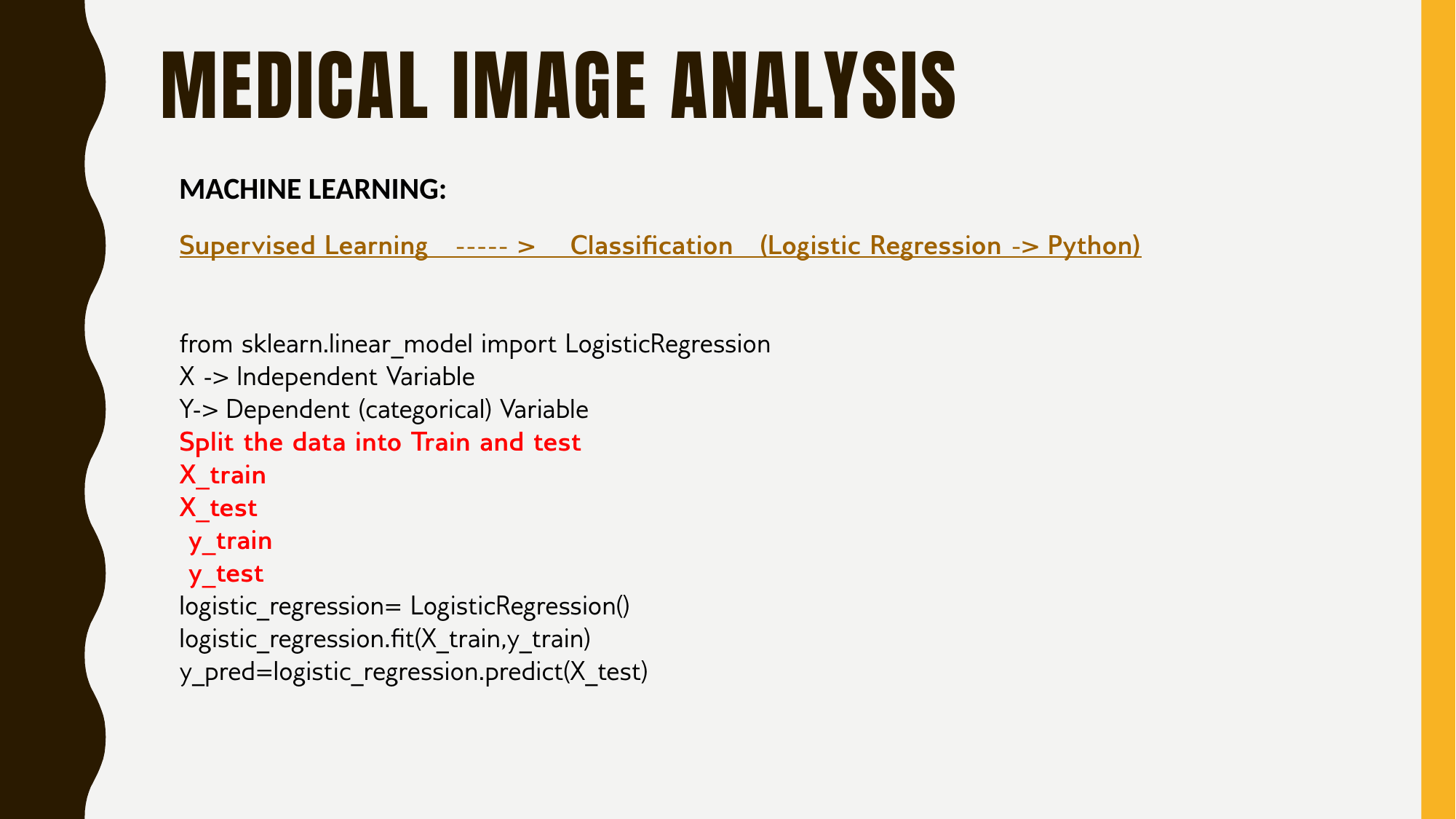

# medical Image Analysis
MACHINE LEARNING:
Supervised Learning   ----- >    Classification   (Logistic Regression -> Python)

from sklearn.linear_model import LogisticRegression
X -> Independent Variable
Y-> Dependent (categorical) Variable
Split the data into Train and test
X_train
X_test
 y_train
 y_test
logistic_regression= LogisticRegression()
logistic_regression.fit(X_train,y_train)
y_pred=logistic_regression.predict(X_test)